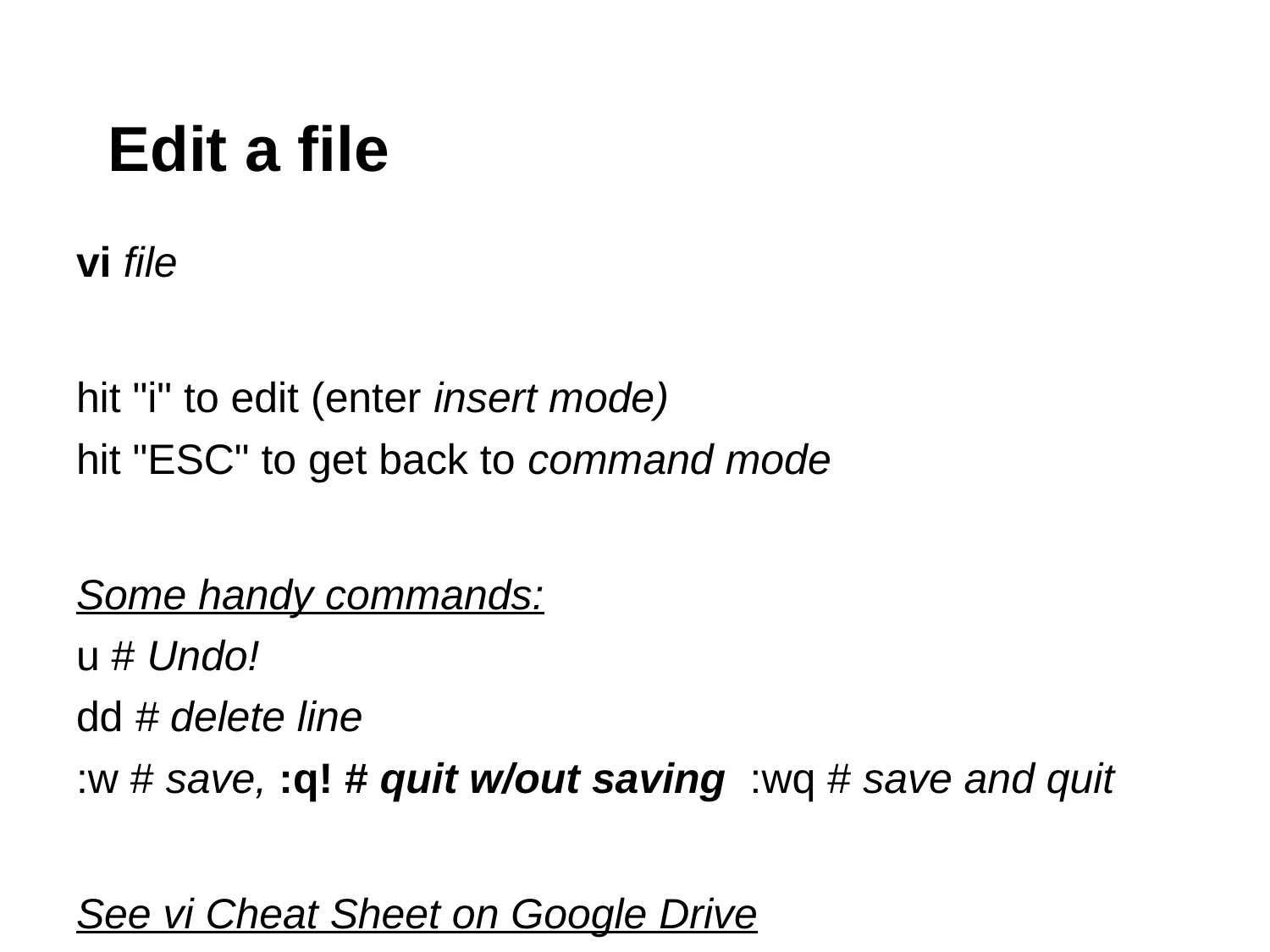

# Edit a file
vi file

hit "i" to edit (enter insert mode)
hit "ESC" to get back to command mode

Some handy commands:
u # Undo!
dd # delete line
:w # save, :q! # quit w/out saving  :wq # save and quit

See vi Cheat Sheet on Google Drive